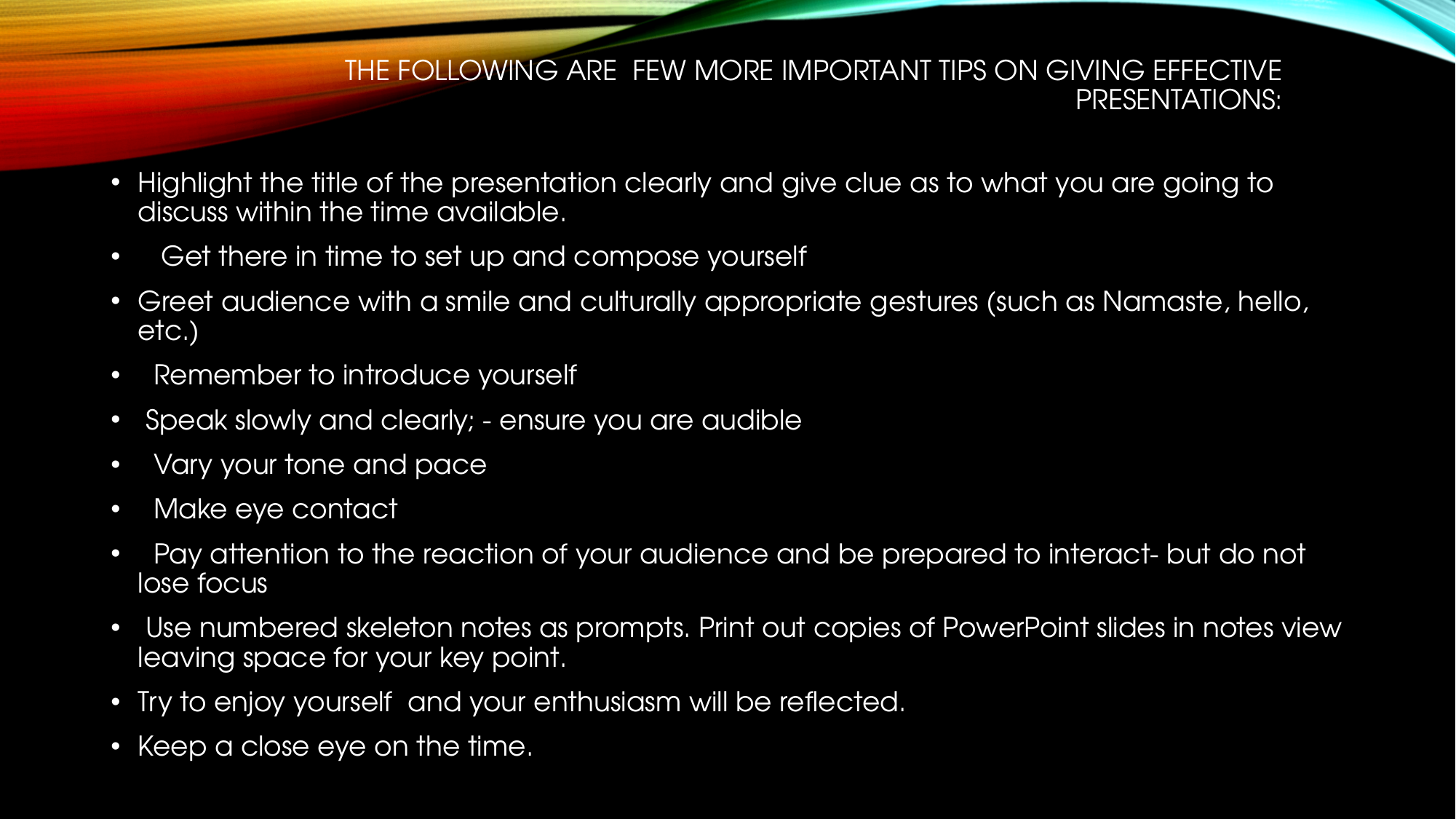

# The following are  few more important tips on giving effective presentations:
Highlight the title of the presentation clearly and give clue as to what you are going to discuss within the time available.
   Get there in time to set up and compose yourself
Greet audience with a smile and culturally appropriate gestures (such as Namaste, hello, etc.)
  Remember to introduce yourself
 Speak slowly and clearly; - ensure you are audible
  Vary your tone and pace
  Make eye contact
  Pay attention to the reaction of your audience and be prepared to interact- but do not lose focus
 Use numbered skeleton notes as prompts. Print out copies of PowerPoint slides in notes view leaving space for your key point.
Try to enjoy yourself  and your enthusiasm will be reflected.
Keep a close eye on the time.